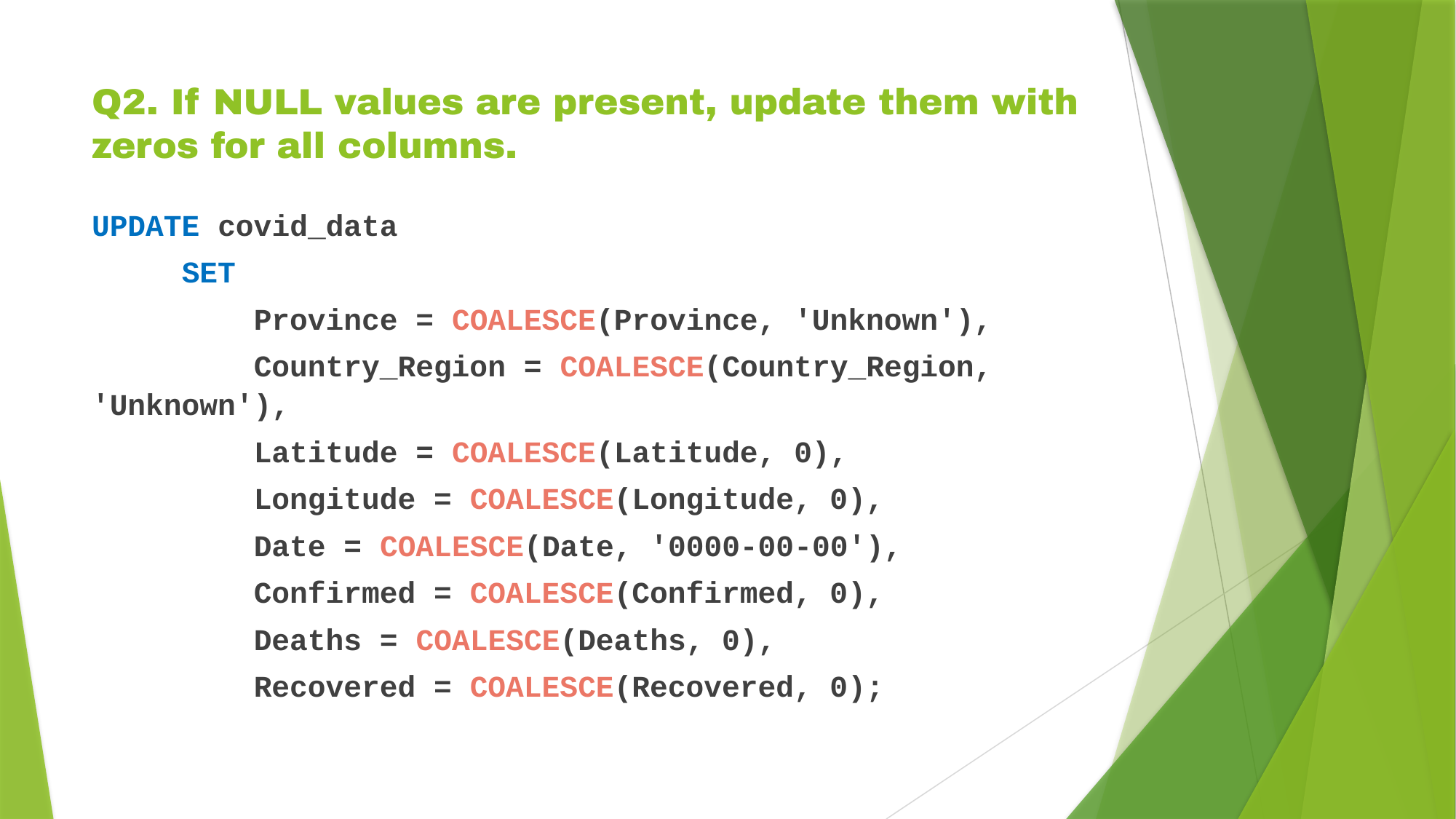

# Q2. If NULL values are present, update them with zeros for all columns.
UPDATE covid_data
     SET
         Province = COALESCE(Province, 'Unknown'),
         Country_Region = COALESCE(Country_Region, 'Unknown'),
         Latitude = COALESCE(Latitude, 0),
         Longitude = COALESCE(Longitude, 0),
         Date = COALESCE(Date, '0000-00-00'),
         Confirmed = COALESCE(Confirmed, 0),
         Deaths = COALESCE(Deaths, 0),
         Recovered = COALESCE(Recovered, 0);